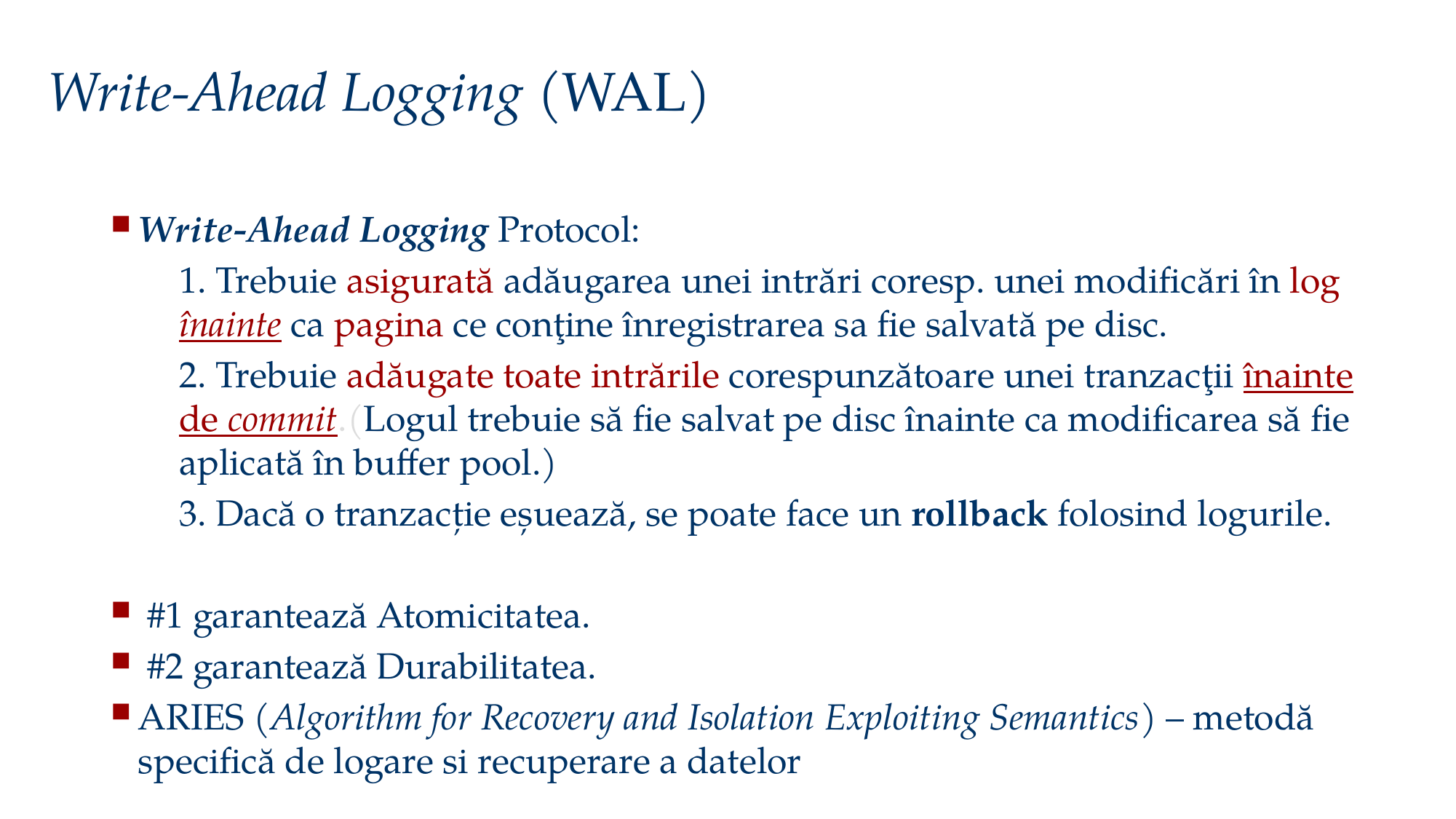

Write-Ahead Logging (WAL)
Write-Ahead Logging Protocol:
1. Trebuie asigurată adăugarea unei intrări coresp. unei modificări în log înainte ca pagina ce conţine înregistrarea sa fie salvată pe disc.
2. Trebuie adăugate toate intrările corespunzătoare unei tranzacţii înainte de commit.(Logul trebuie să fie salvat pe disc înainte ca modificarea să fie aplicată în buffer pool.)
3. Dacă o tranzacție eșuează, se poate face un rollback folosind logurile.

 #1 garantează Atomicitatea.
 #2 garantează Durabilitatea.
ARIES (Algorithm for Recovery and Isolation Exploiting Semantics) – metodă specifică de logare si recuperare a datelor